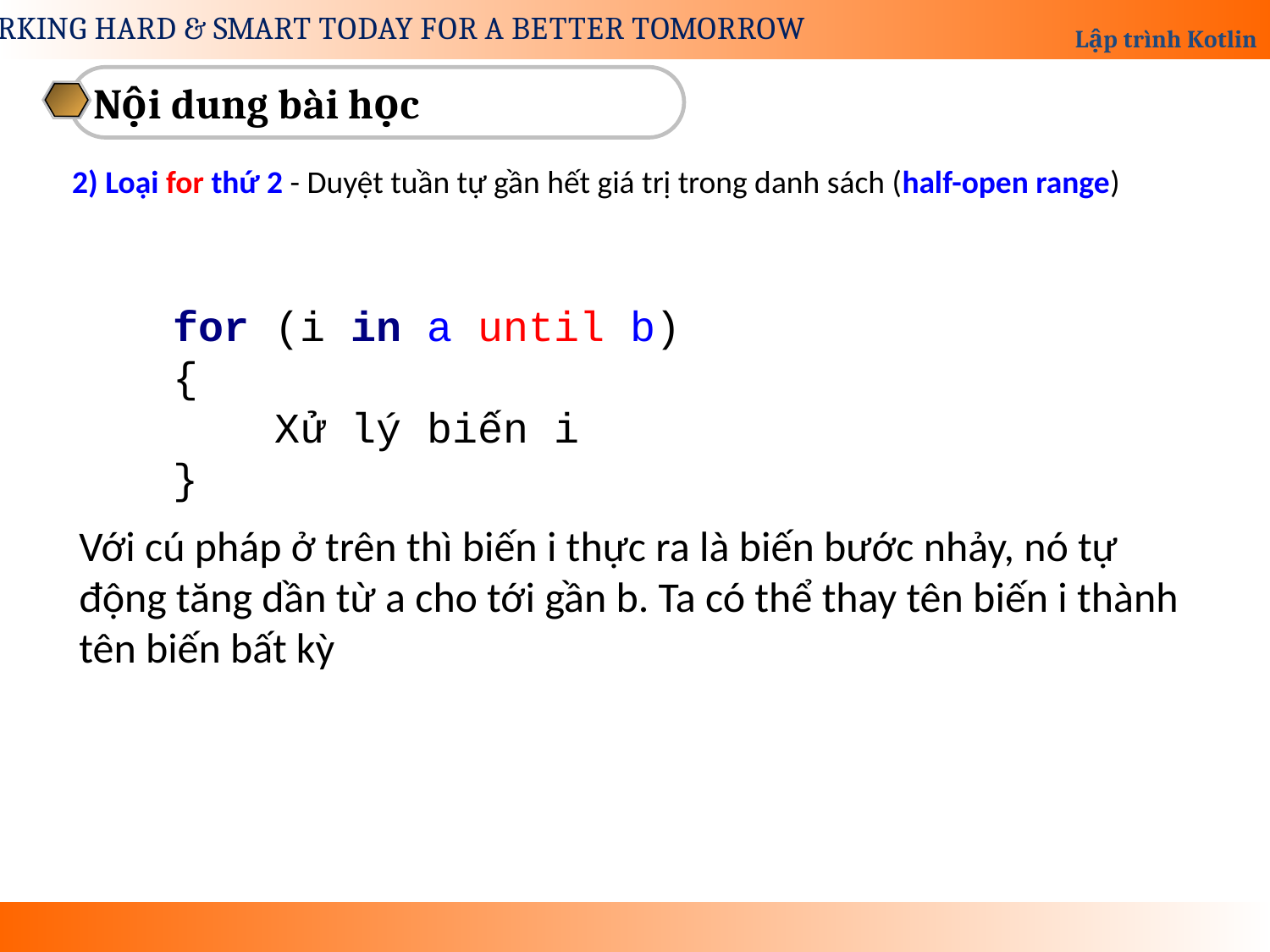

Nội dung bài học

2) Loại for thứ 2 - Duyệt tuần tự gần hết giá trị trong danh sách (half-open range)
for (i in a until b)
{
    Xử lý biến i
}
Với cú pháp ở trên thì biến i thực ra là biến bước nhảy, nó tự động tăng dần từ a cho tới gần b. Ta có thể thay tên biến i thành tên biến bất kỳ